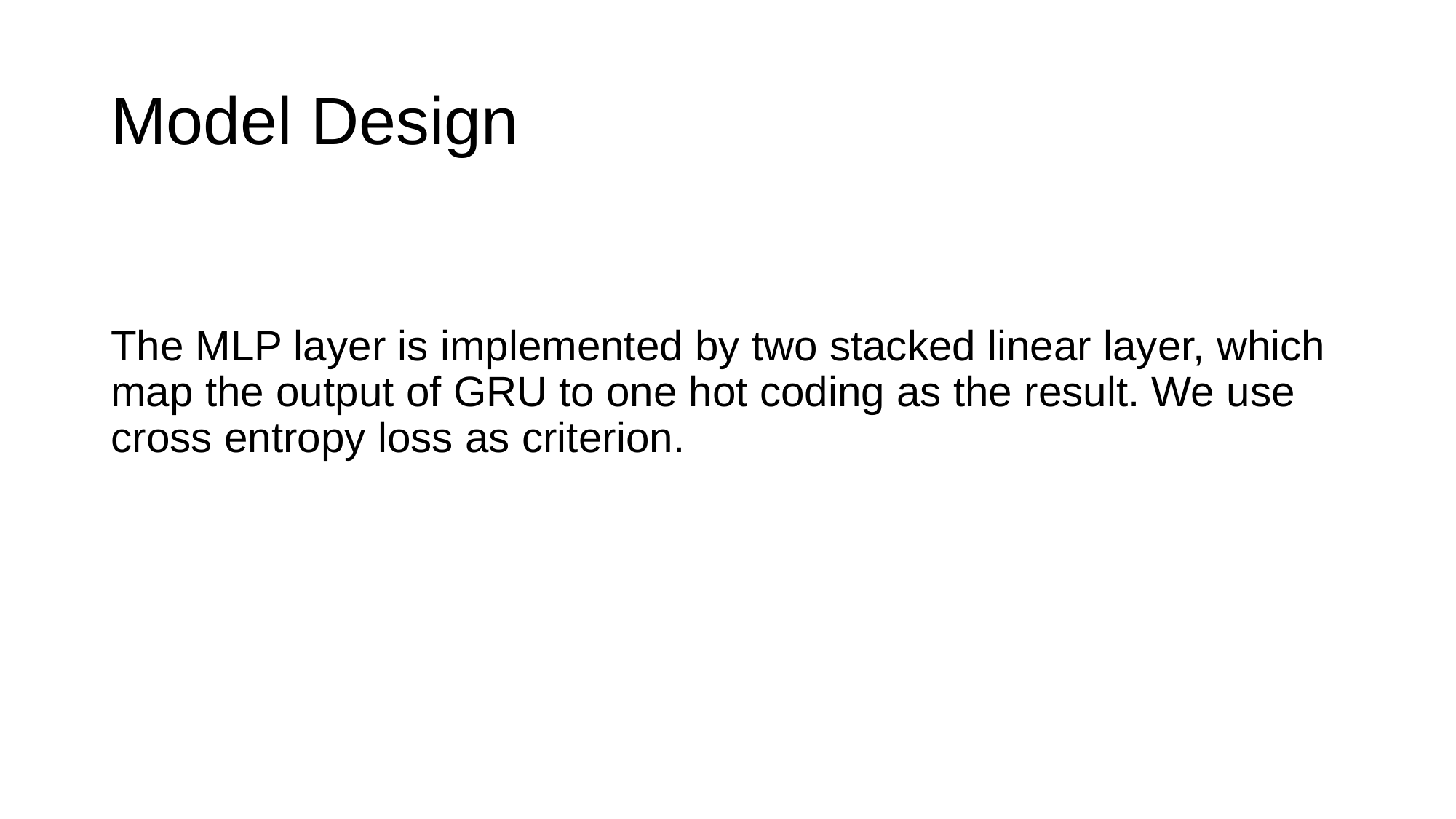

# Model Design
The MLP layer is implemented by two stacked linear layer, which map the output of GRU to one hot coding as the result. We use cross entropy loss as criterion.